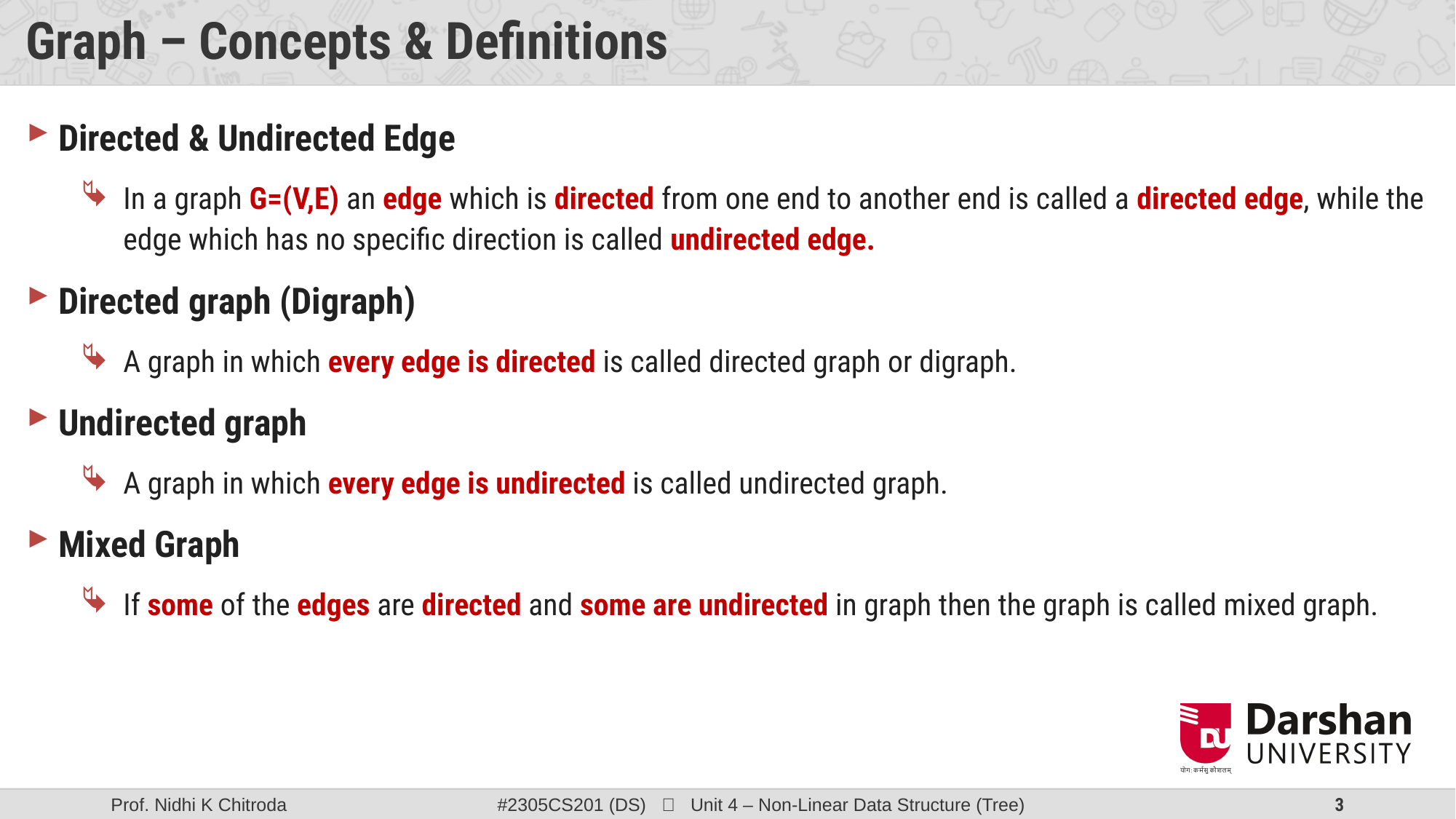

# Graph – Concepts & Definitions
Directed & Undirected Edge
In a graph G=(V,E) an edge which is directed from one end to another end is called a directed edge, while the edge which has no specific direction is called undirected edge.
Directed graph (Digraph)
A graph in which every edge is directed is called directed graph or digraph.
Undirected graph
A graph in which every edge is undirected is called undirected graph.
Mixed Graph
If some of the edges are directed and some are undirected in graph then the graph is called mixed graph.